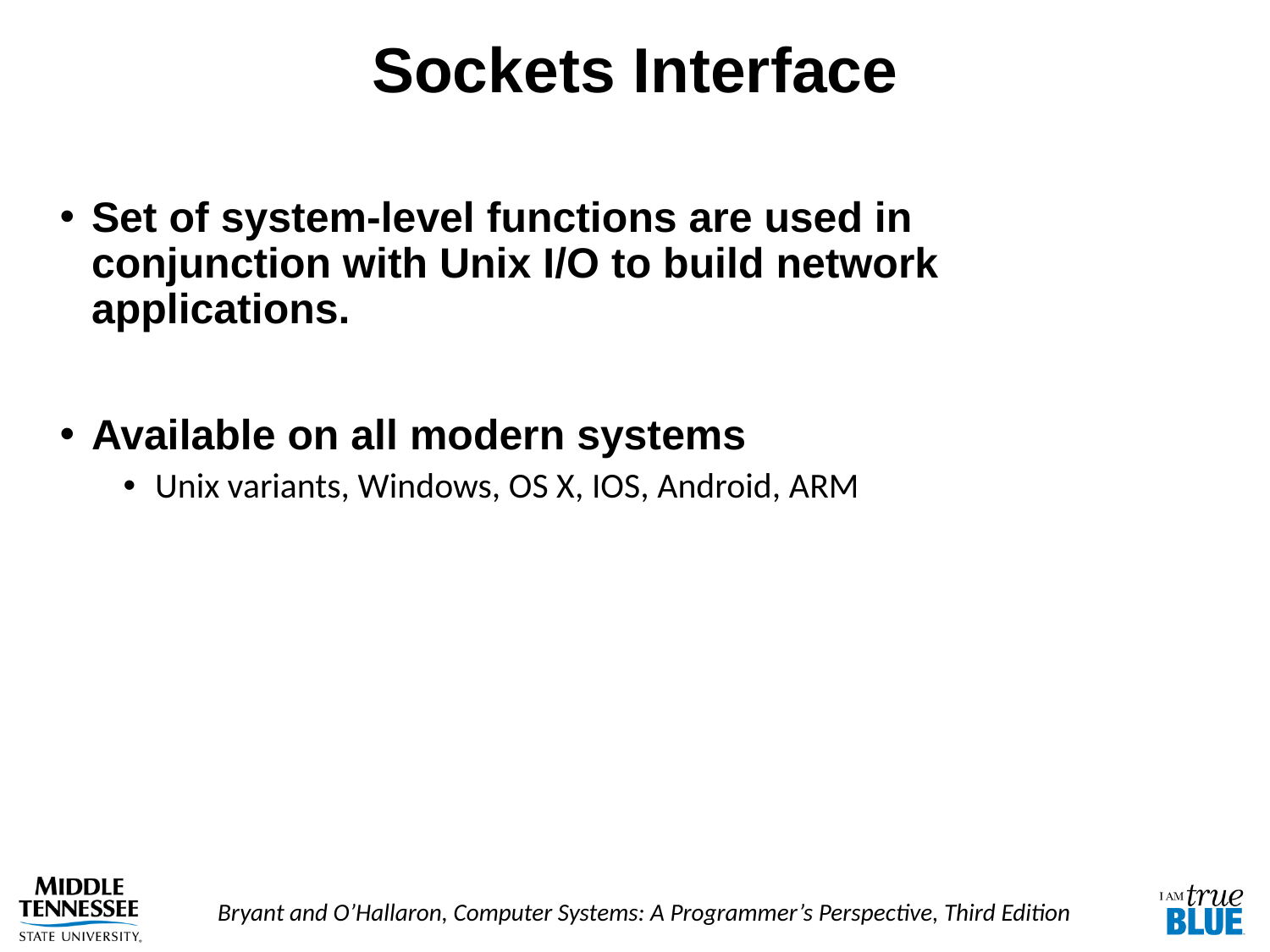

# Sockets Interface
Set of system-level functions are used in conjunction with Unix I/O to build network applications.

Available on all modern systems
Unix variants, Windows, OS X, IOS, Android, ARM